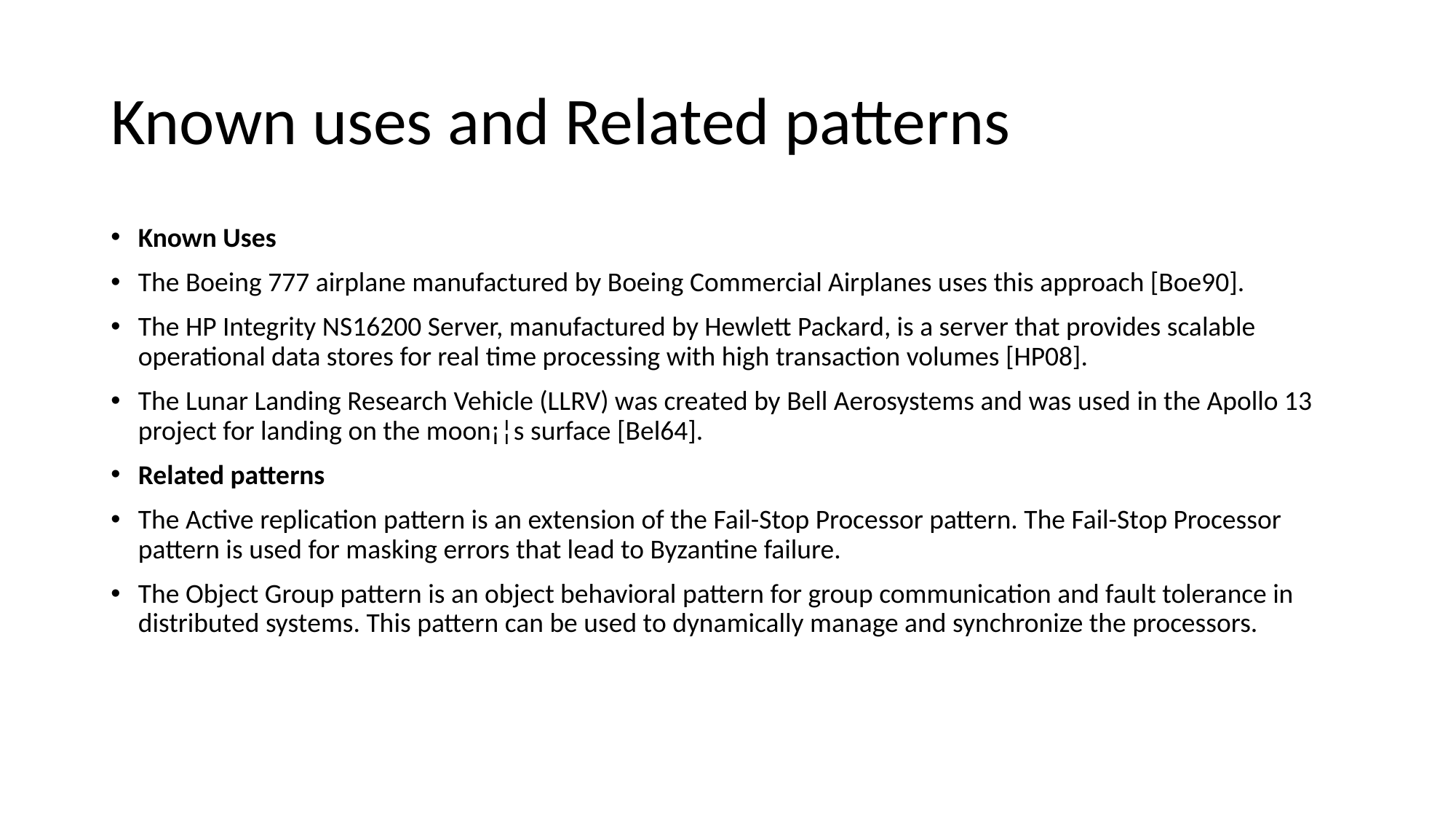

# Known uses and Related patterns
Known Uses
The Boeing 777 airplane manufactured by Boeing Commercial Airplanes uses this approach [Boe90].
The HP Integrity NS16200 Server, manufactured by Hewlett Packard, is a server that provides scalable operational data stores for real time processing with high transaction volumes [HP08].
The Lunar Landing Research Vehicle (LLRV) was created by Bell Aerosystems and was used in the Apollo 13 project for landing on the moon¡¦s surface [Bel64].
Related patterns
The Active replication pattern is an extension of the Fail-Stop Processor pattern. The Fail-Stop Processor pattern is used for masking errors that lead to Byzantine failure.
The Object Group pattern is an object behavioral pattern for group communication and fault tolerance in distributed systems. This pattern can be used to dynamically manage and synchronize the processors.